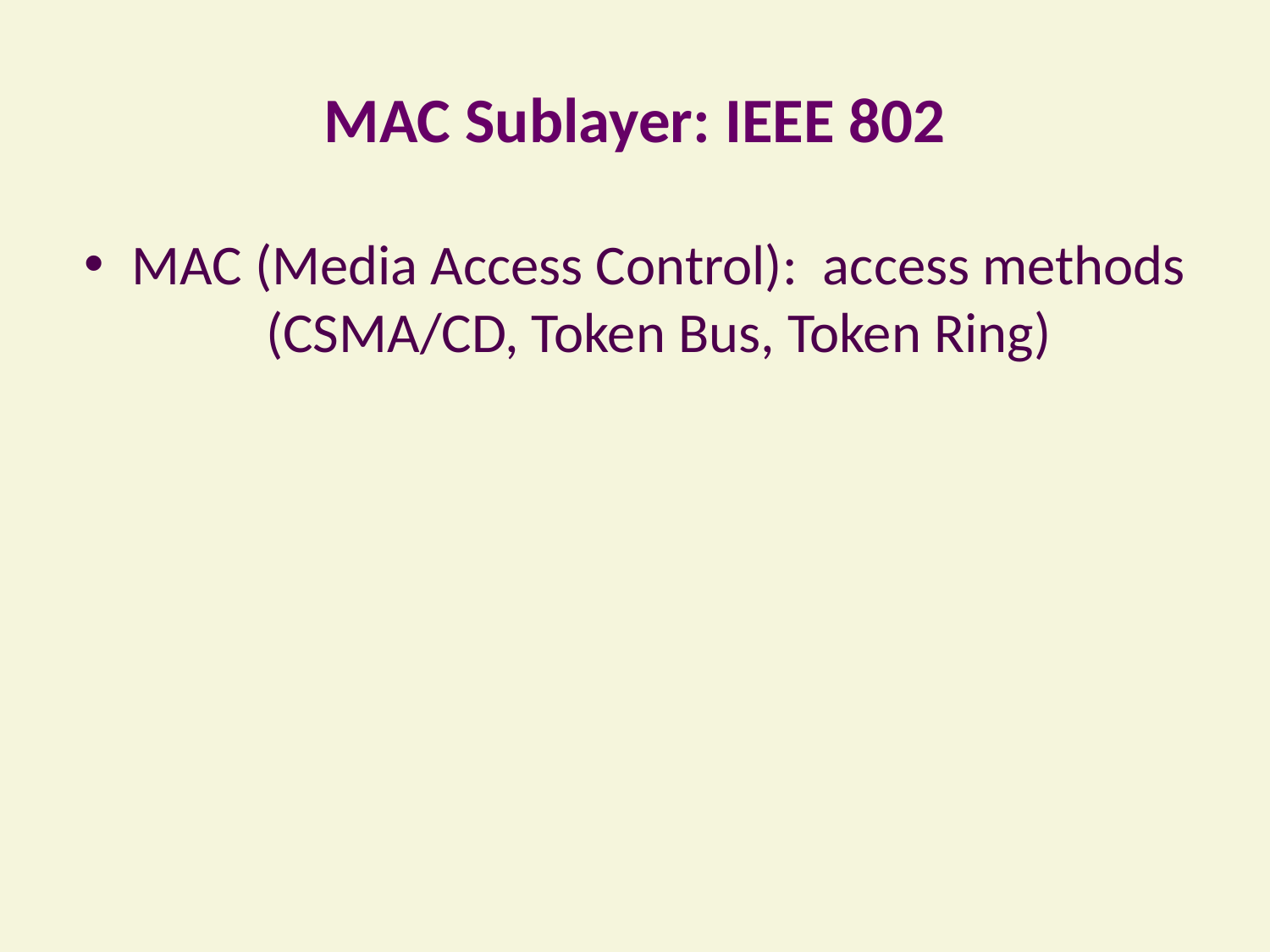

# MAC Sublayer: IEEE 802
MAC (Media Access Control):  access methods (CSMA/CD, Token Bus, Token Ring)